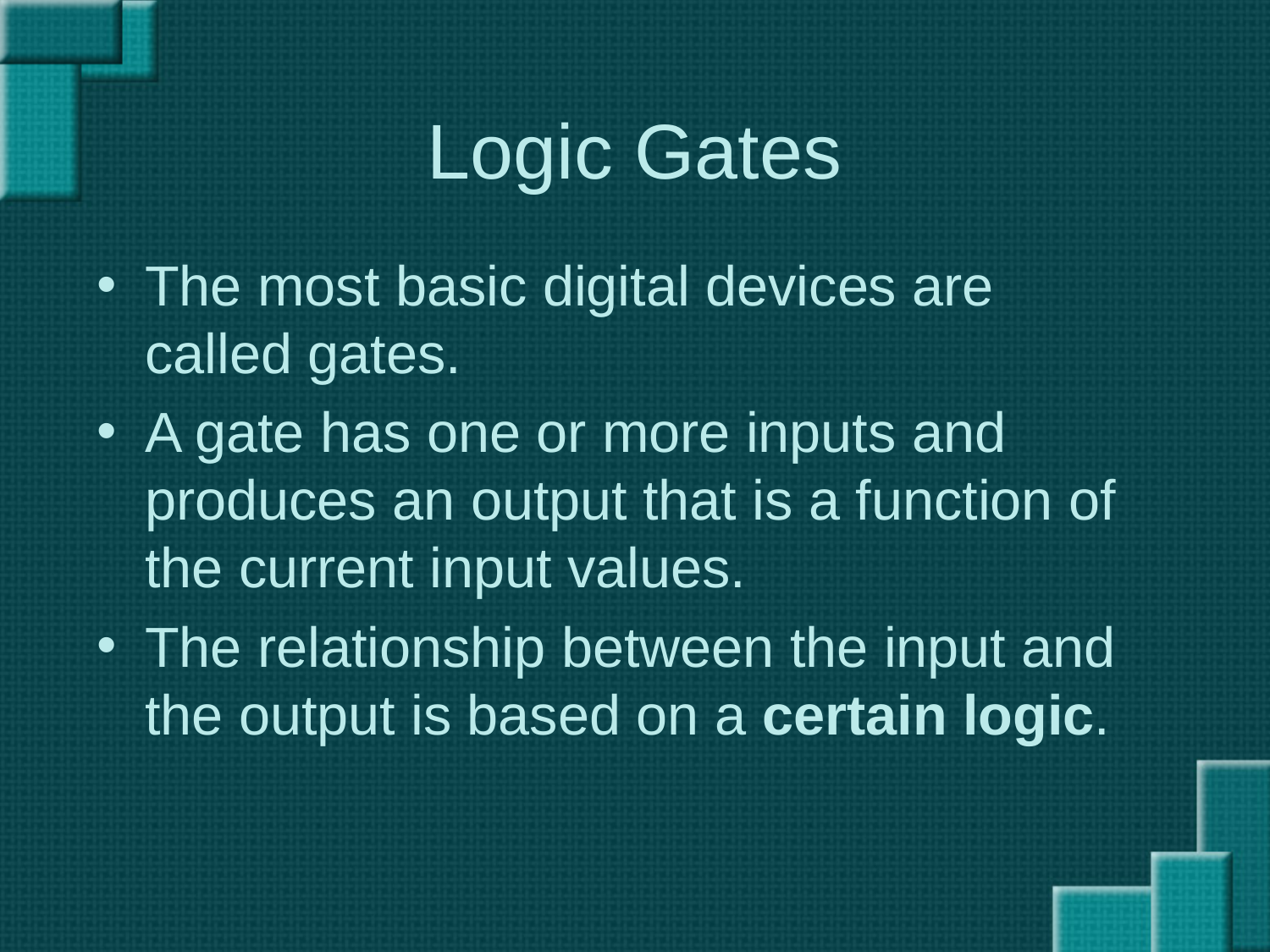

# Logic Gates
The most basic digital devices are called gates.
A gate has one or more inputs and produces an output that is a function of the current input values.
The relationship between the input and the output is based on a certain logic.